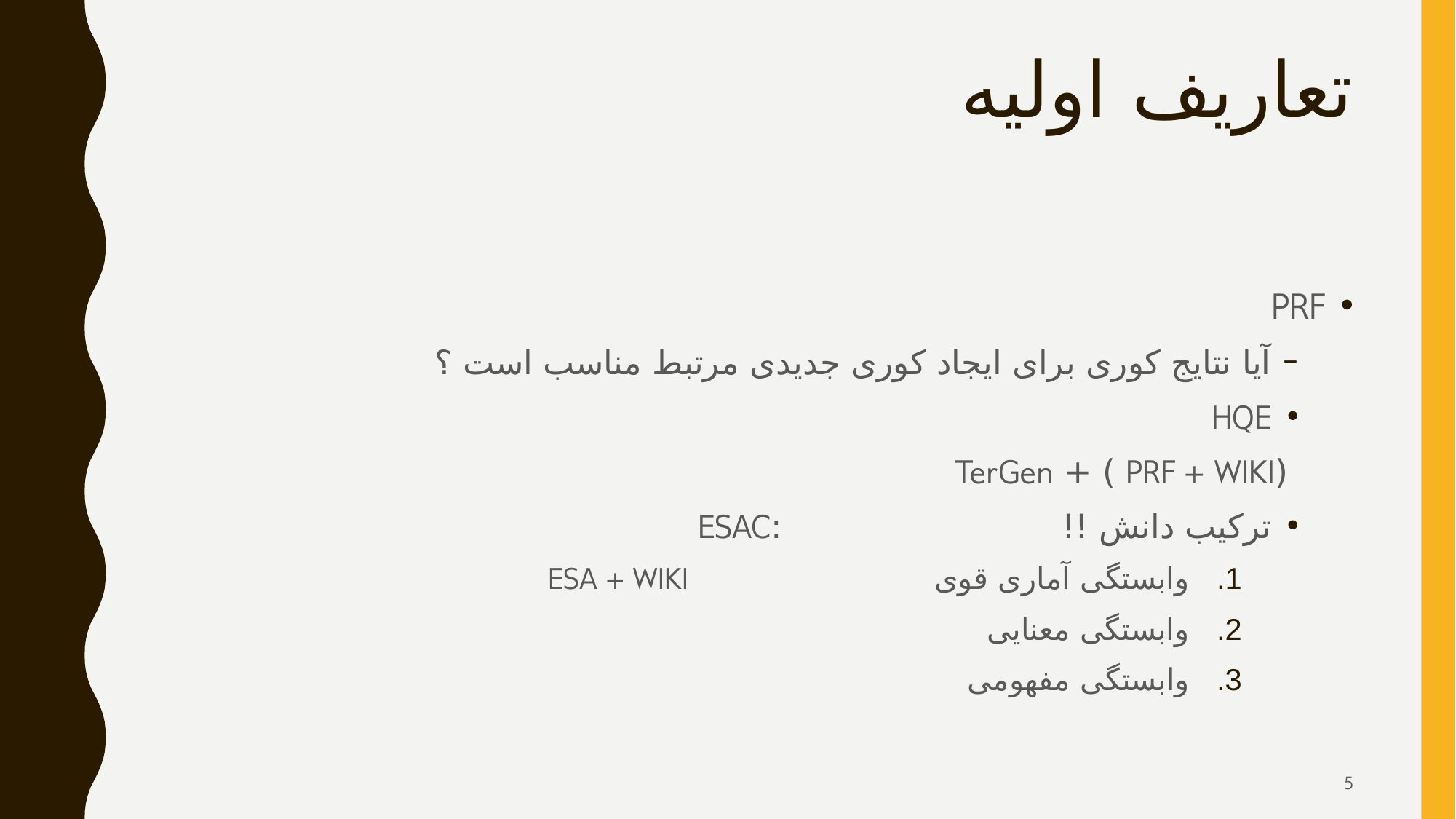

# تعاریف اولیه
PRF
آیا نتایج کوری برای ایجاد کوری جدیدی مرتبط مناسب است ؟
HQE
	 (PRF + WIKI ) + TerGen
ترکیب دانش !!				     :ESAC
وابستگی آماری قوی		                  ESA + WIKI
وابستگی معنایی
وابستگی مفهومی
5